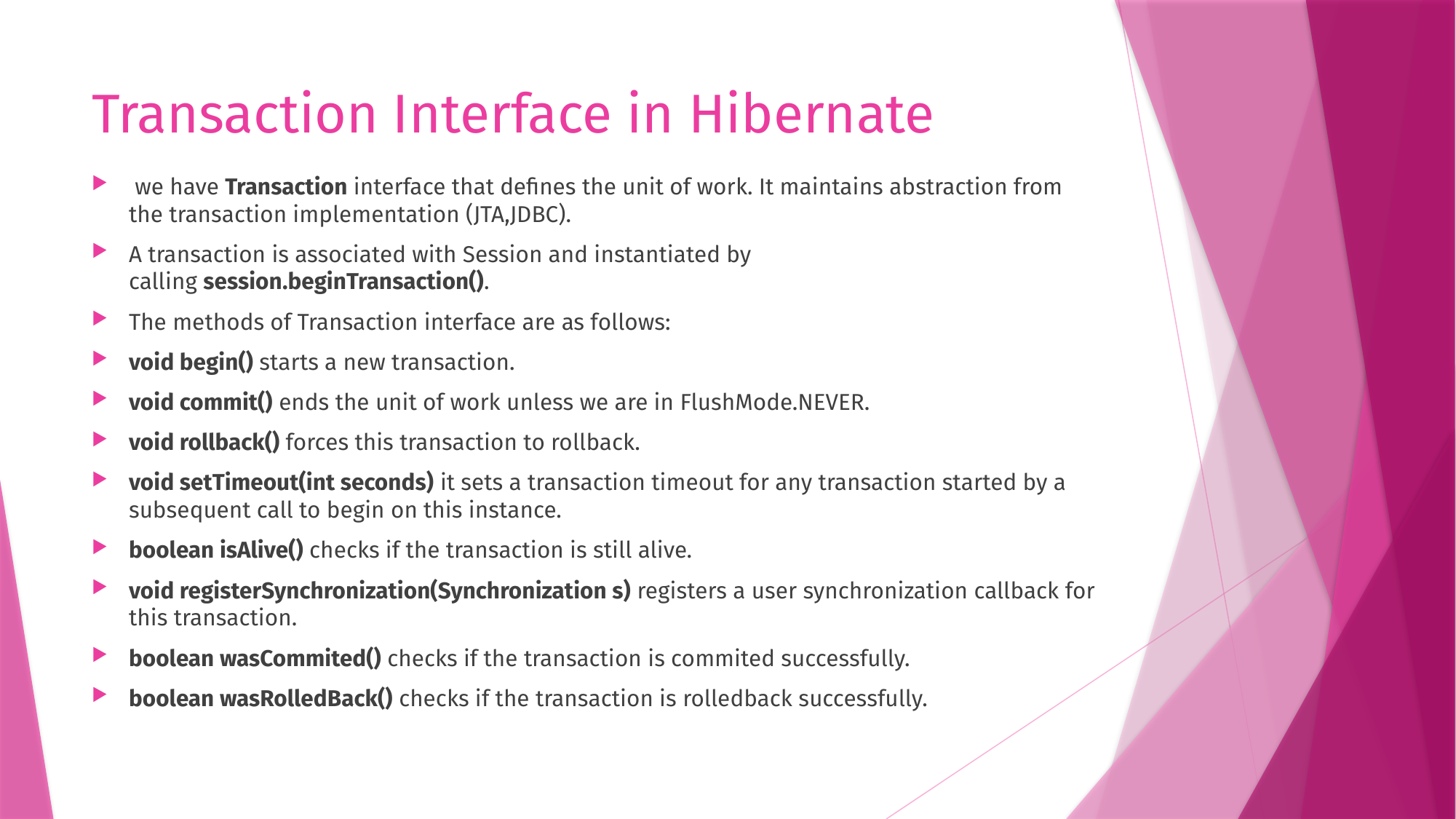

# Transaction Interface in Hibernate
 we have Transaction interface that defines the unit of work. It maintains abstraction from the transaction implementation (JTA,JDBC).
A transaction is associated with Session and instantiated by calling session.beginTransaction().
The methods of Transaction interface are as follows:
void begin() starts a new transaction.
void commit() ends the unit of work unless we are in FlushMode.NEVER.
void rollback() forces this transaction to rollback.
void setTimeout(int seconds) it sets a transaction timeout for any transaction started by a subsequent call to begin on this instance.
boolean isAlive() checks if the transaction is still alive.
void registerSynchronization(Synchronization s) registers a user synchronization callback for this transaction.
boolean wasCommited() checks if the transaction is commited successfully.
boolean wasRolledBack() checks if the transaction is rolledback successfully.